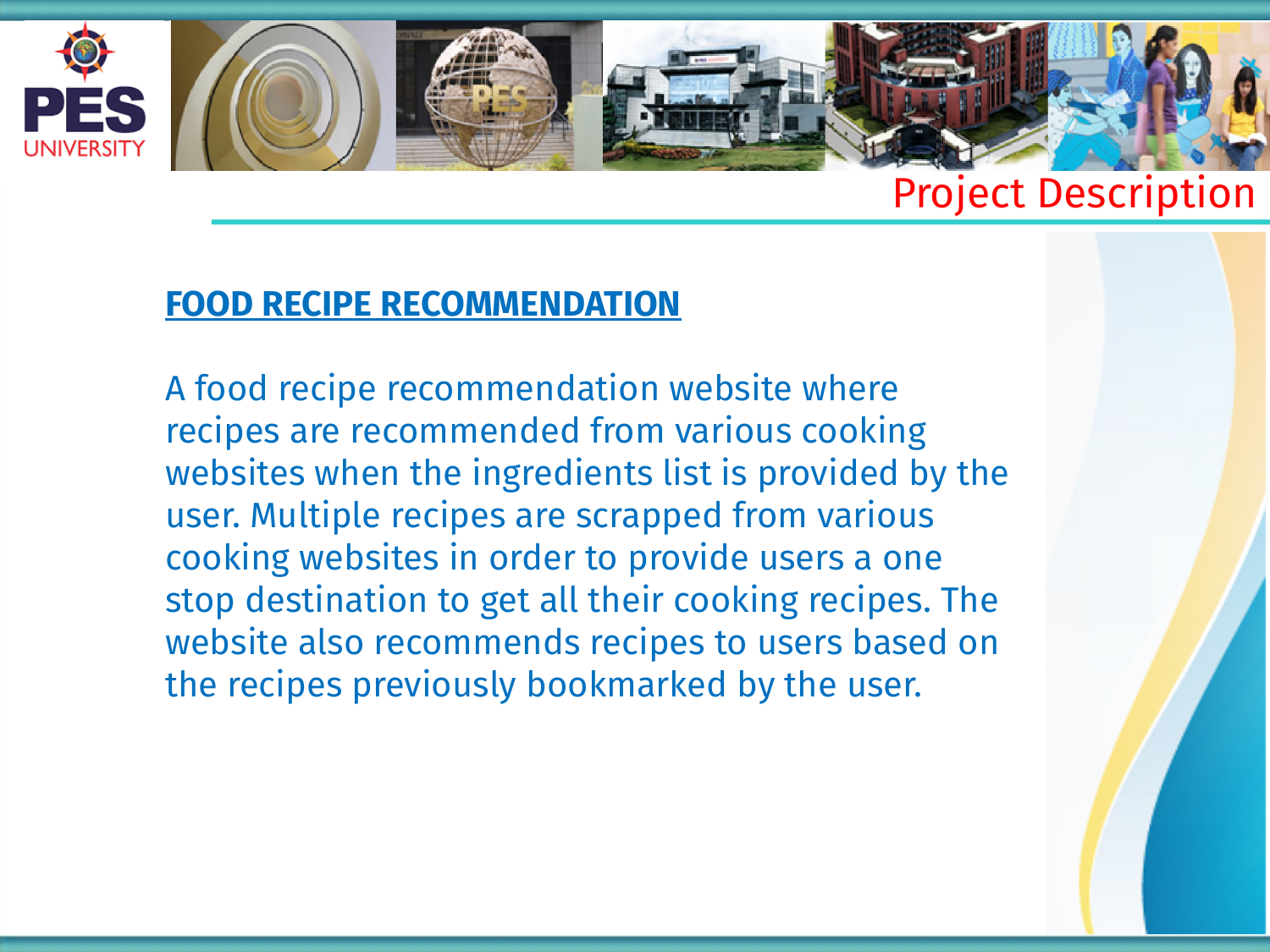

Project Description

FOOD RECIPE RECOMMENDATION

A food recipe recommendation website where recipes are recommended from various cooking websites when the ingredients list is provided by the user. Multiple recipes are scrapped from various cooking websites in order to provide users a one stop destination to get all their cooking recipes. The website also recommends recipes to users based on the recipes previously bookmarked by the user.